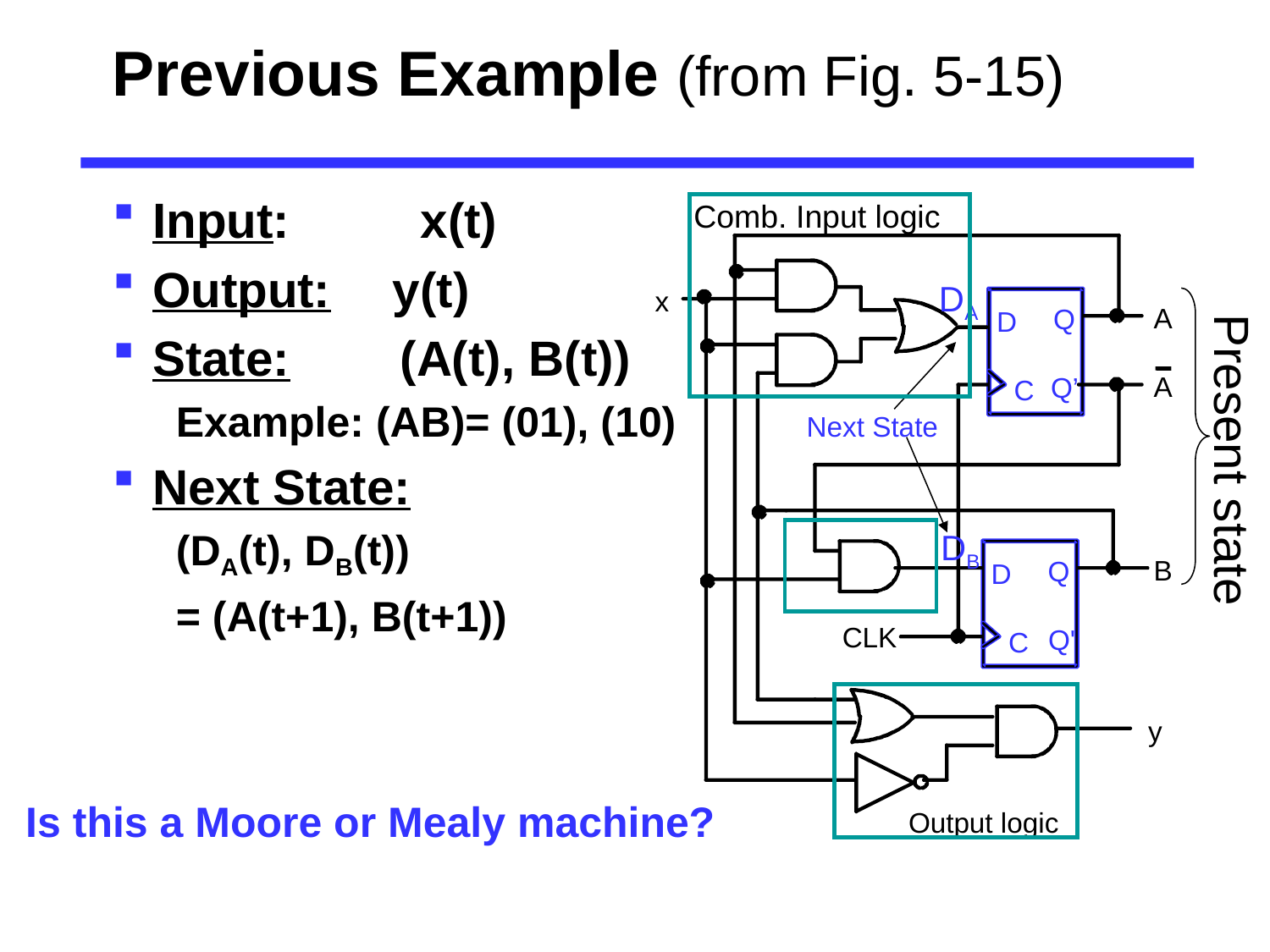

# Previous Example (from Fig. 5-15)
Input: 	 x(t)
Output:     y(t)
State:        (A(t), B(t))
Example: (AB)= (01), (10)
Next State:
(DA(t), DB(t))
= (A(t+1), B(t+1))

Comb. Input logic

DA

Next State

DB
x

Present state

A
Q
D

A
Q’

C

B
Q
D

CLK

Q'
C

Output logic

y

Is this a Moore or Mealy machine?